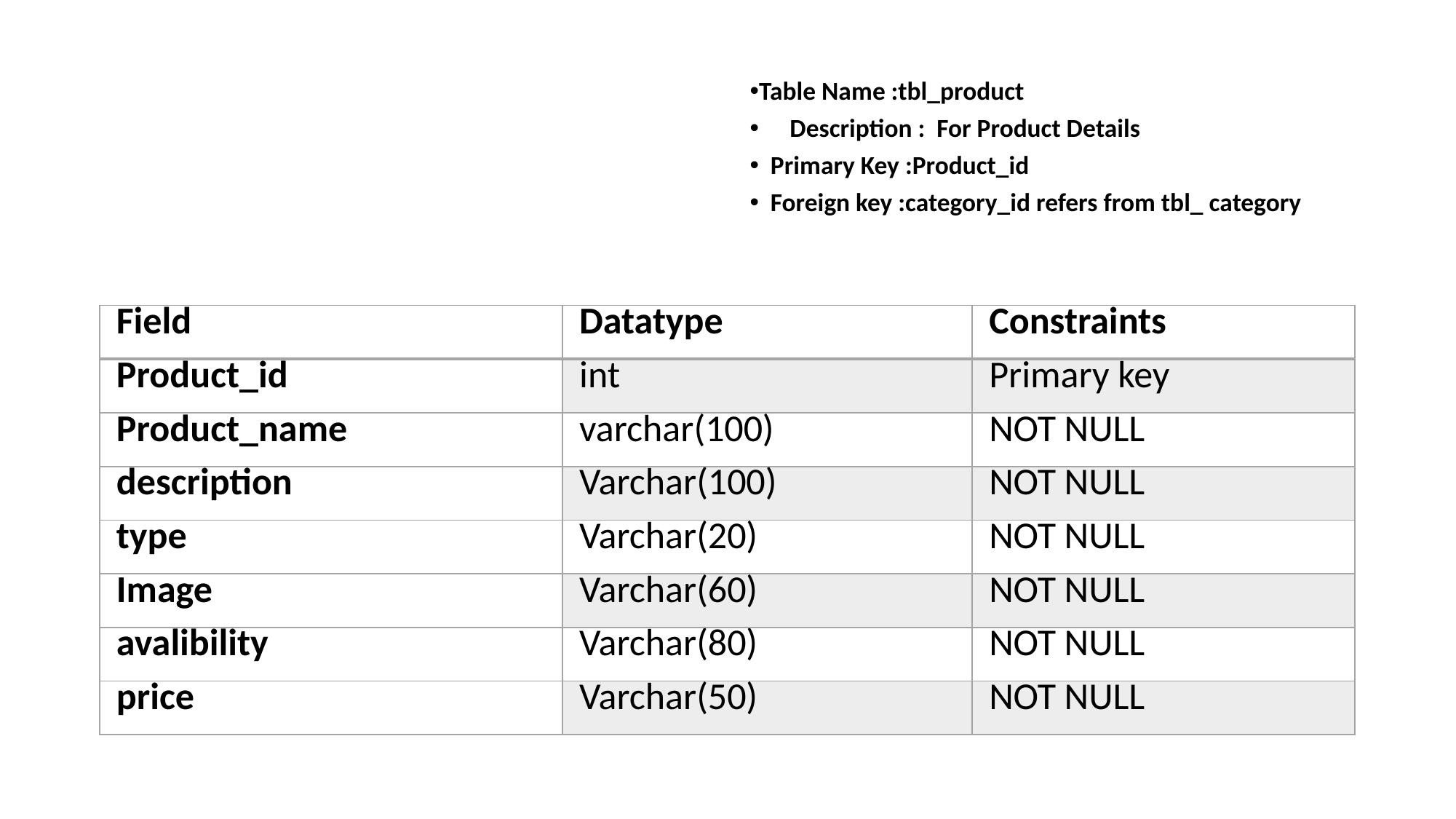

Table Name :tbl_product
 Description :  For Product Details
  Primary Key :Product_id
  Foreign key :category_id refers from tbl_ category

| Field | Datatype | Constraints |
| --- | --- | --- |
| Product\_id | int | Primary key |
| Product\_name | varchar(100) | NOT NULL |
| description | Varchar(100) | NOT NULL |
| type | Varchar(20) | NOT NULL |
| Image | Varchar(60) | NOT NULL |
| avalibility | Varchar(80) | NOT NULL |
| price | Varchar(50) | NOT NULL |